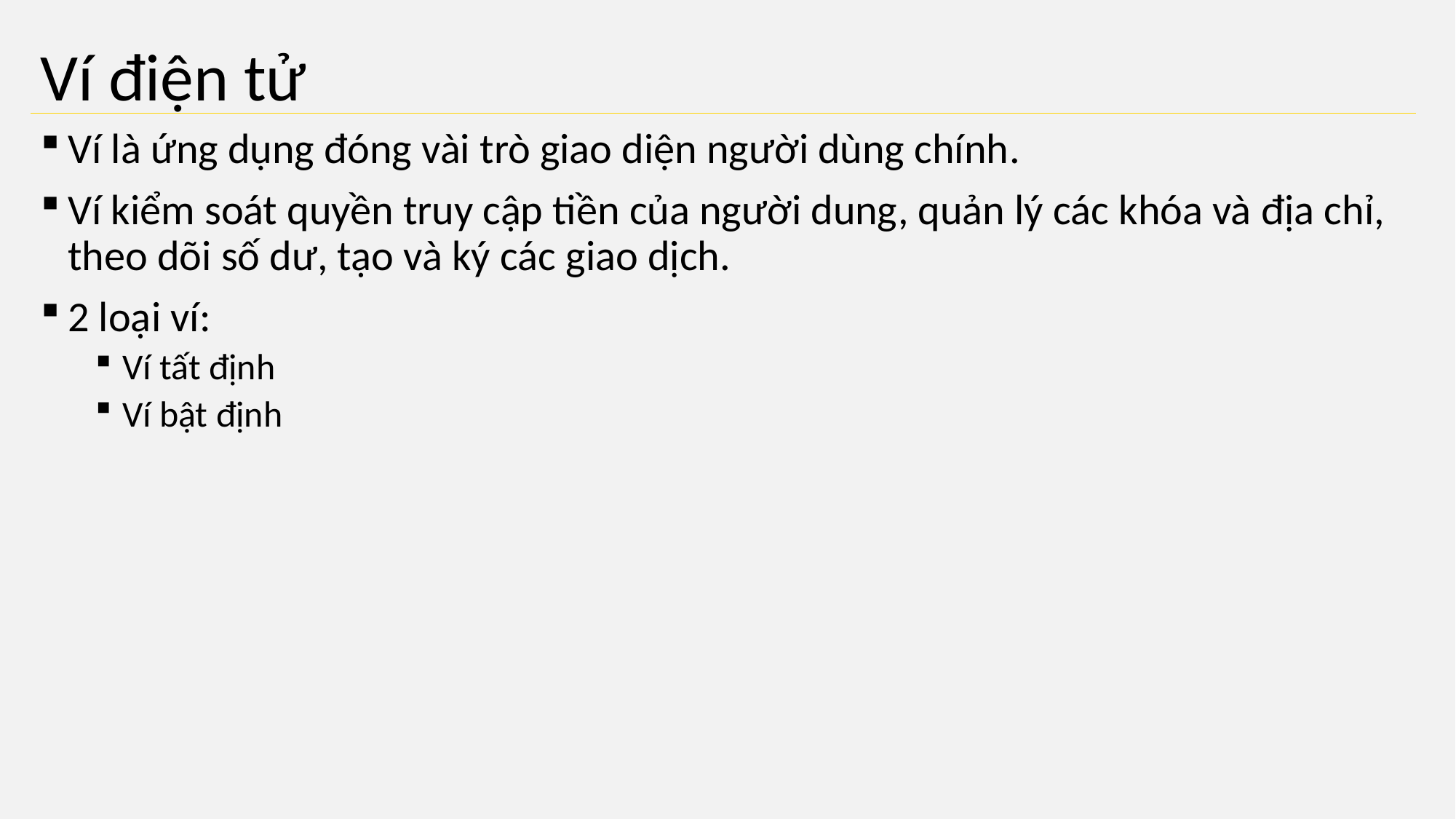

Ví điện tử
Ví là ứng dụng đóng vài trò giao diện người dùng chính.
Ví kiểm soát quyền truy cập tiền của người dung, quản lý các khóa và địa chỉ, theo dõi số dư, tạo và ký các giao dịch.
2 loại ví:
Ví tất định
Ví bật định